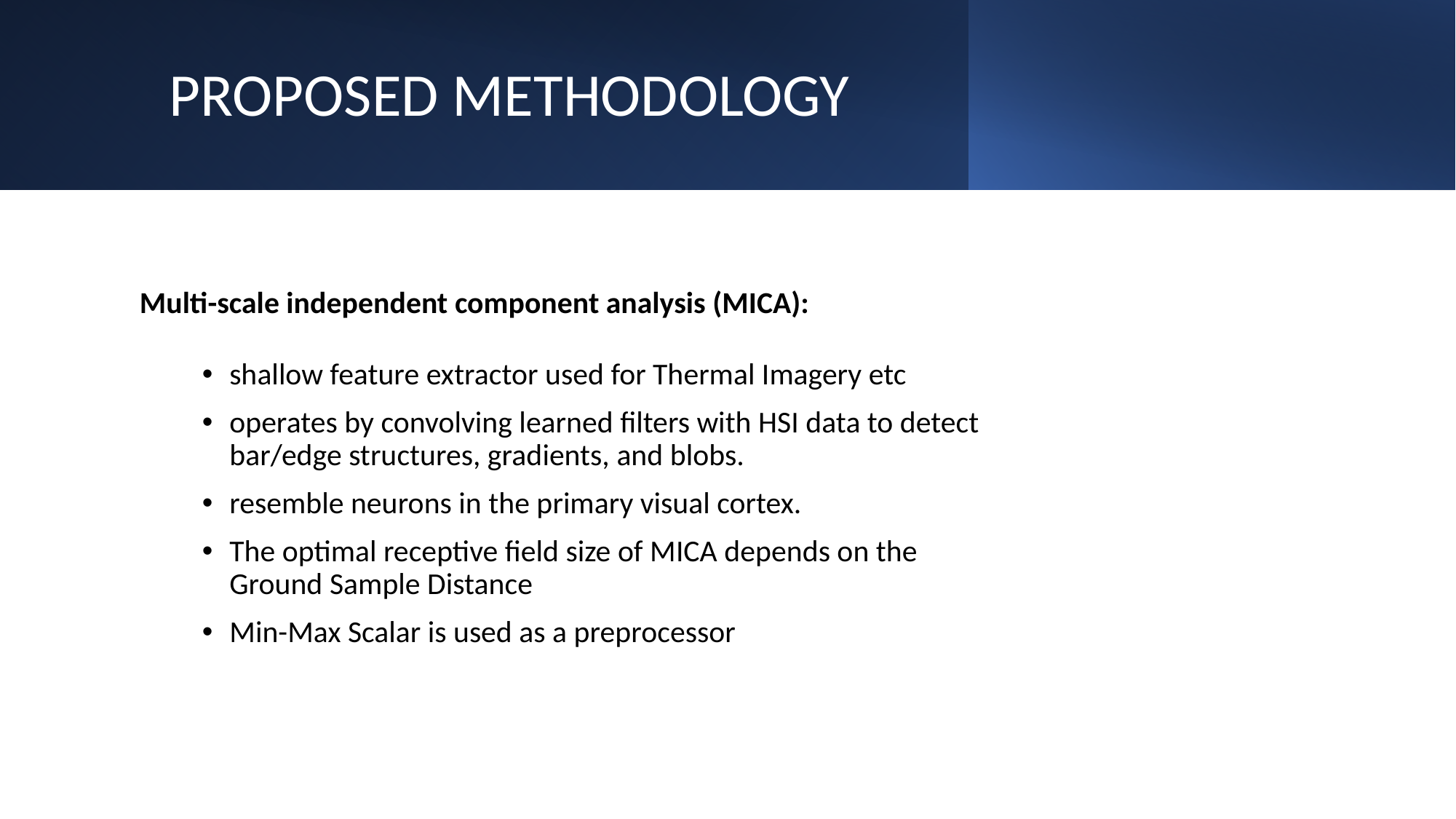

# PROPOSED METHODOLOGY
Multi-scale independent component analysis (MICA):
shallow feature extractor used for Thermal Imagery etc
operates by convolving learned filters with HSI data to detect bar/edge structures, gradients, and blobs.
resemble neurons in the primary visual cortex.
The optimal receptive field size of MICA depends on the Ground Sample Distance
Min-Max Scalar is used as a preprocessor